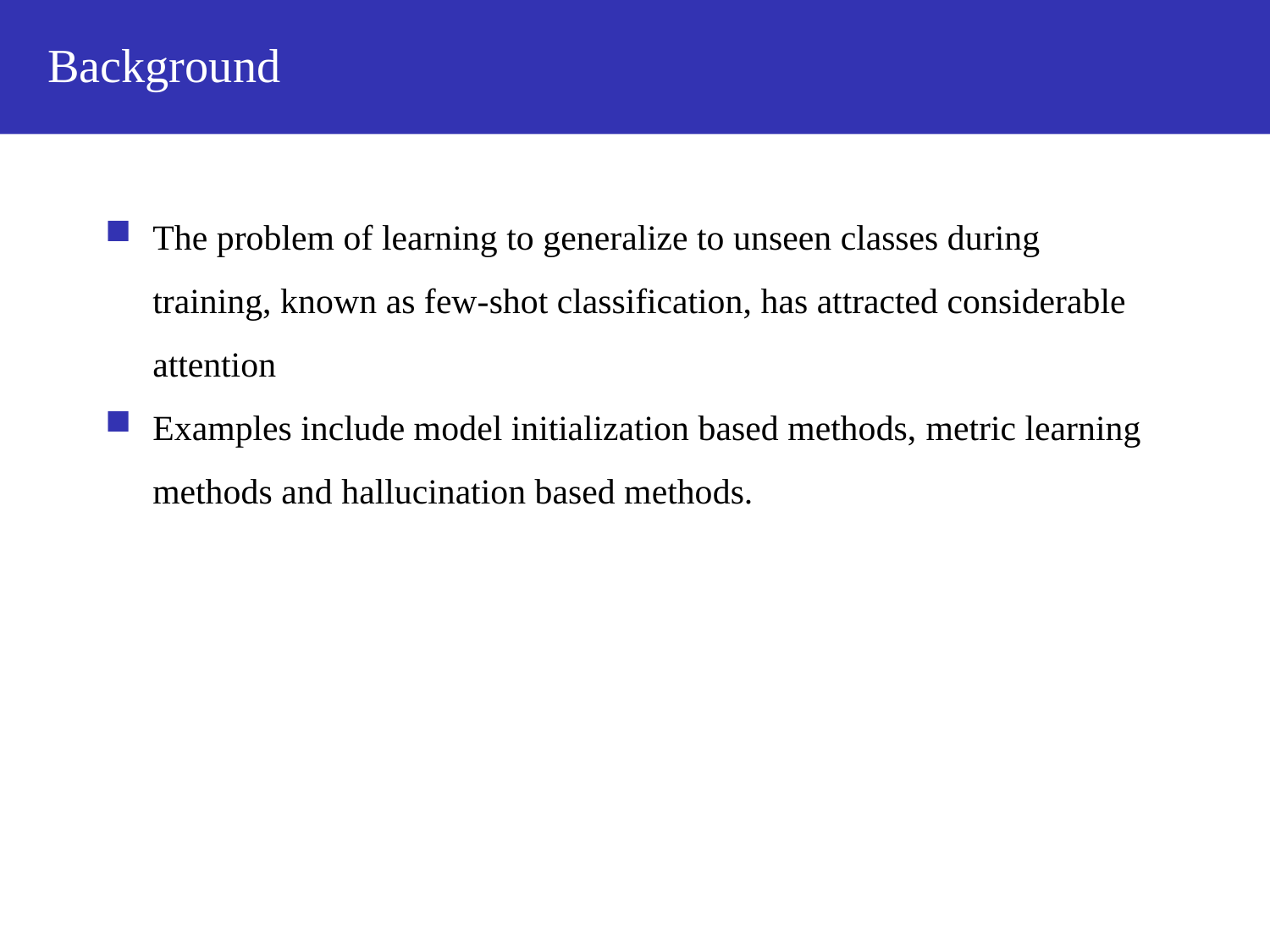

Background
The problem of learning to generalize to unseen classes during training, known as few-shot classification, has attracted considerable attention
Examples include model initialization based methods, metric learning methods and hallucination based methods.